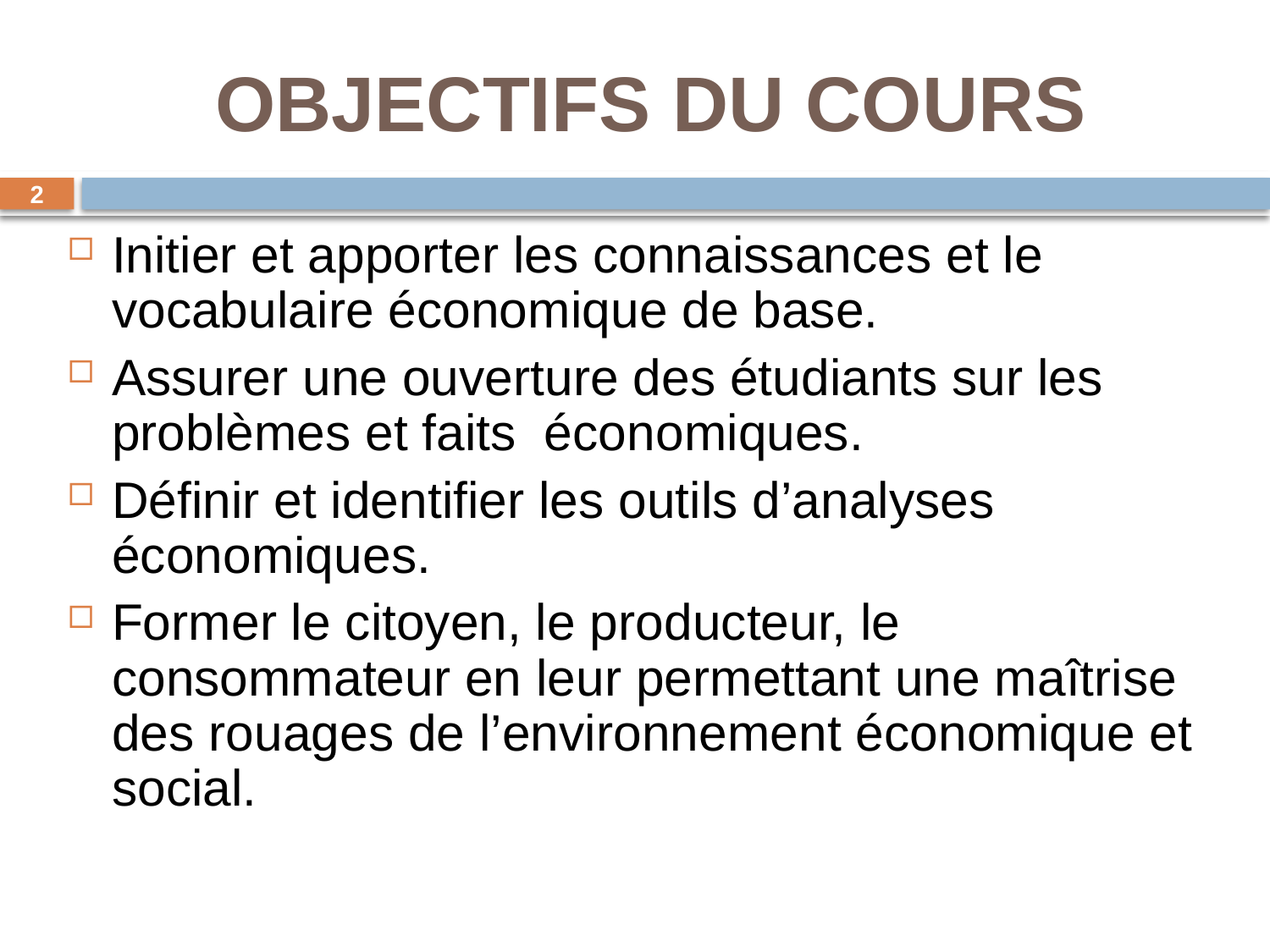

# OBJECTIFS DU COURS
2
Initier et apporter les connaissances et le vocabulaire économique de base.
Assurer une ouverture des étudiants sur les problèmes et faits  économiques.
Définir et identifier les outils d’analyses économiques.
Former le citoyen, le producteur, le consommateur en leur permettant une maîtrise des rouages de l’environnement économique et social.